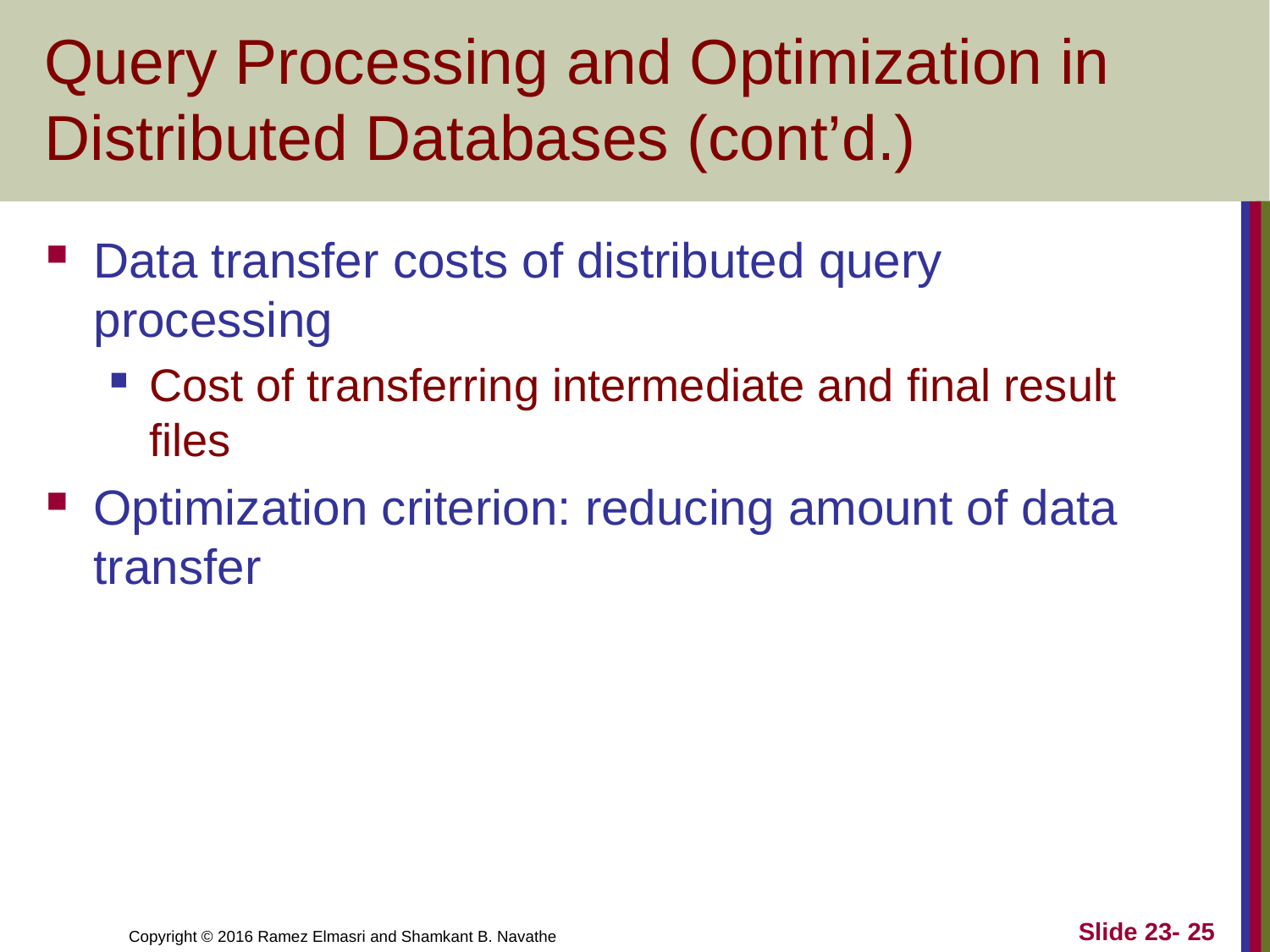

# Query Processing and Optimization in Distributed Databases (cont’d.)
Data transfer costs of distributed query processing
Cost of transferring intermediate and final result files
Optimization criterion: reducing amount of data transfer
Slide 23- 25